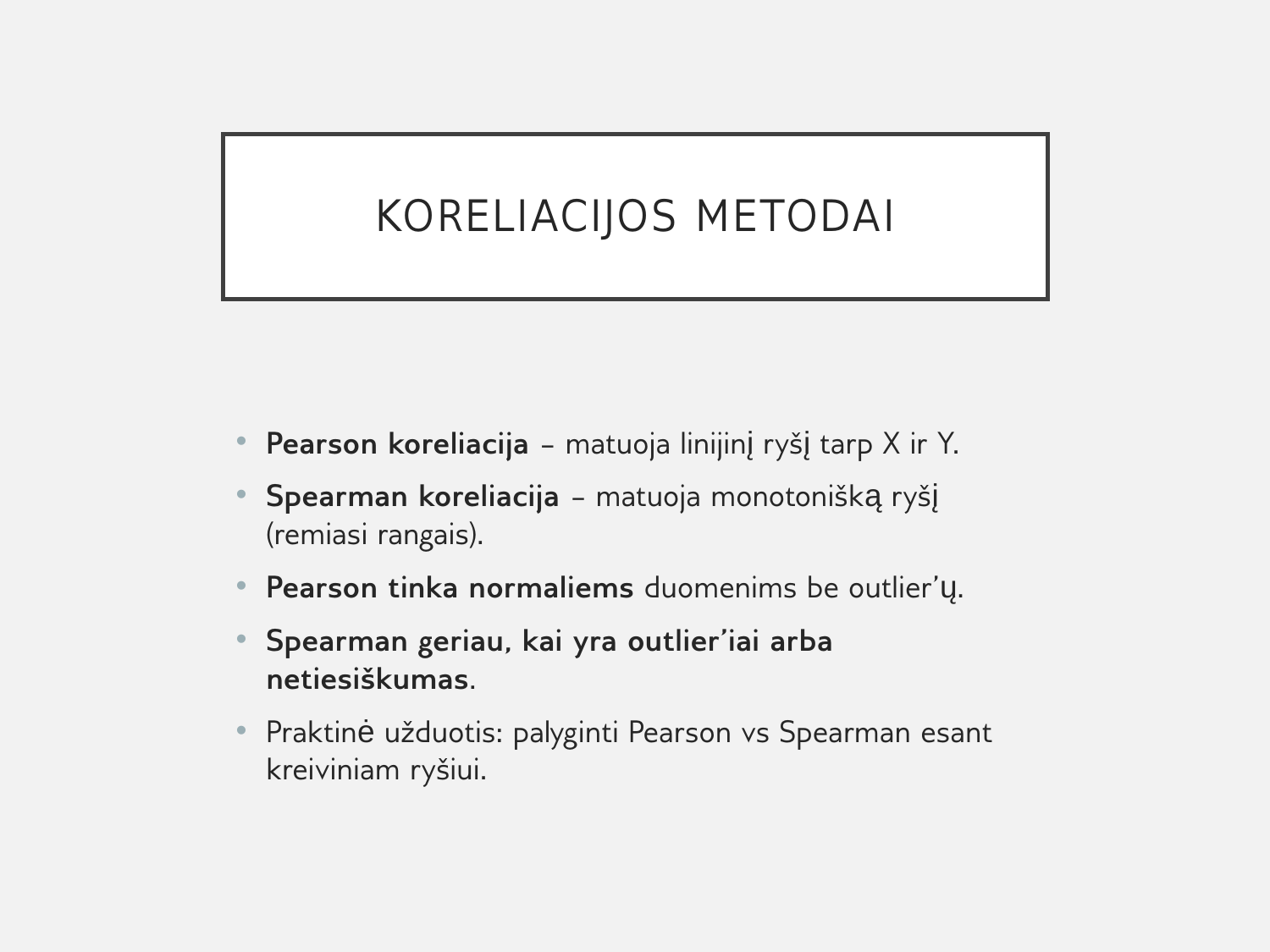

# Koreliacijos metodai

Pearson koreliacija – matuoja linijinį ryšį tarp X ir Y.
Spearman koreliacija – matuoja monotonišką ryšį (remiasi rangais).
Pearson tinka normaliems duomenims be outlier’ų.
Spearman geriau, kai yra outlier’iai arba netiesiškumas.
Praktinė užduotis: palyginti Pearson vs Spearman esant kreiviniam ryšiui.